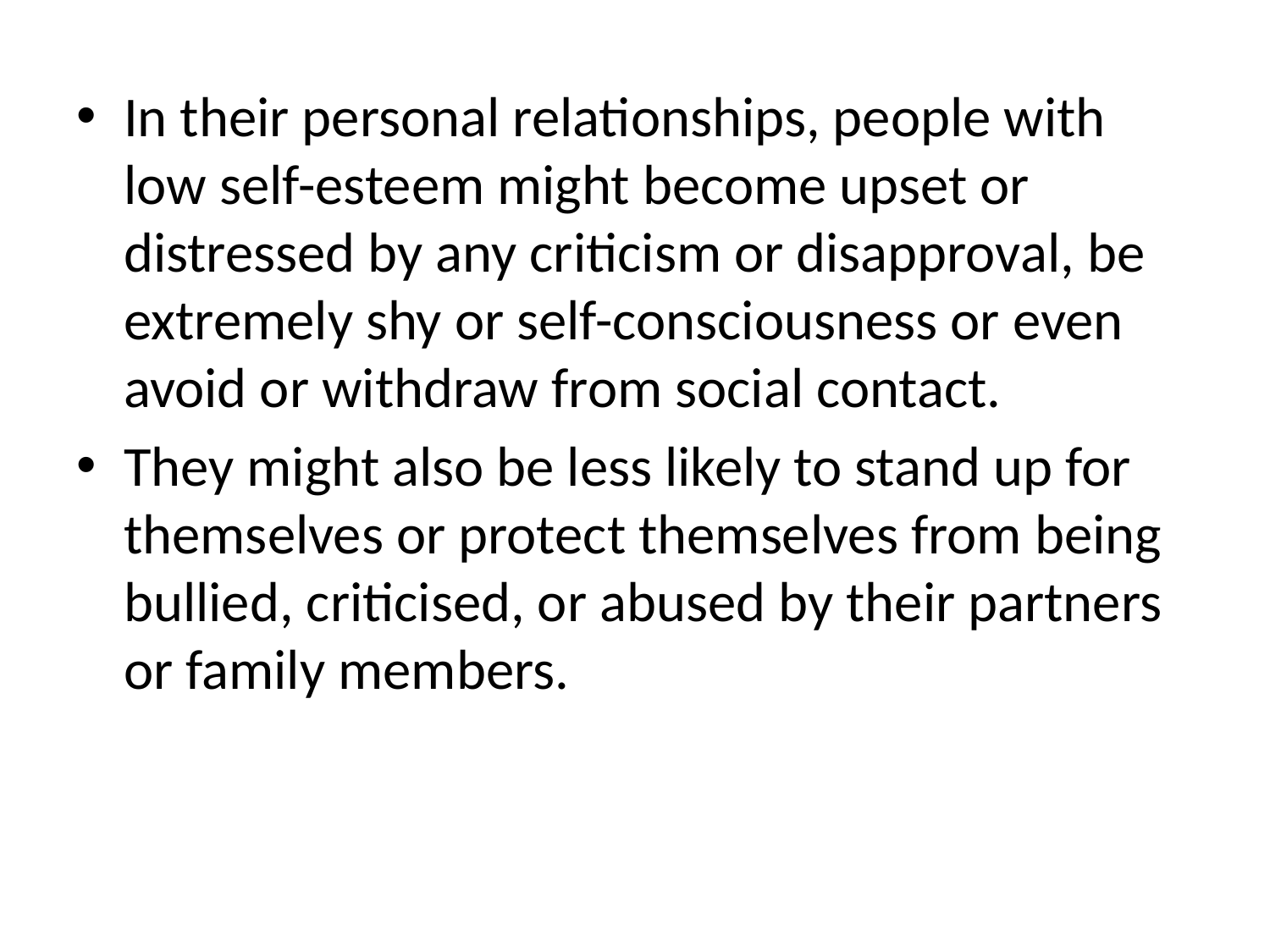

In their personal relationships, people with low self-esteem might become upset or distressed by any criticism or disapproval, be extremely shy or self-consciousness or even avoid or withdraw from social contact.
They might also be less likely to stand up for themselves or protect themselves from being bullied, criticised, or abused by their partners or family members.